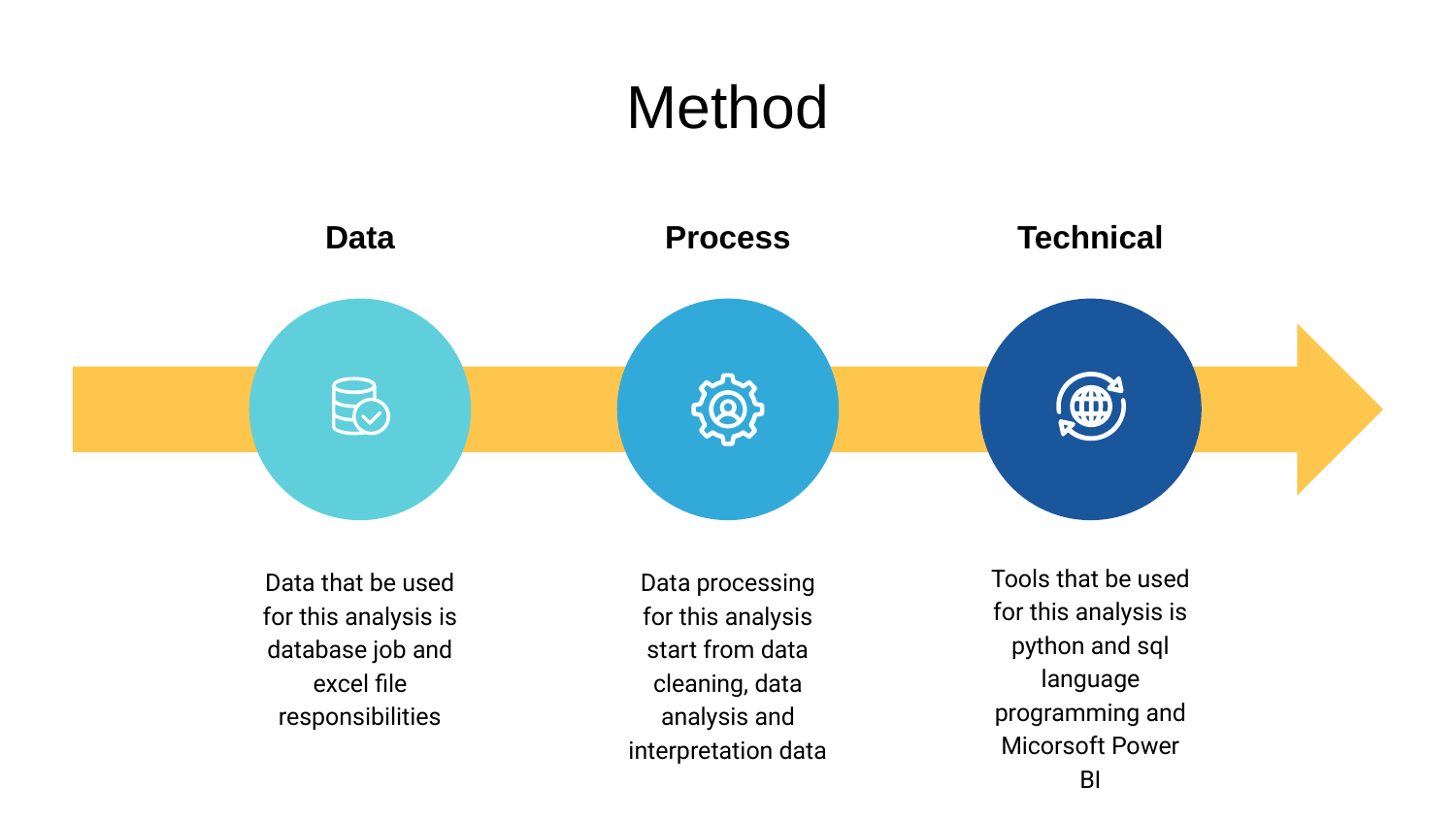

# Method
Data
Process
Technical

Tools that be used for this analysis is python and sql language programming and Micorsoft Power BI
Data processing for this analysis start from data cleaning, data analysis and interpretation data
Data that be used for this analysis is database job and excel file responsibilities